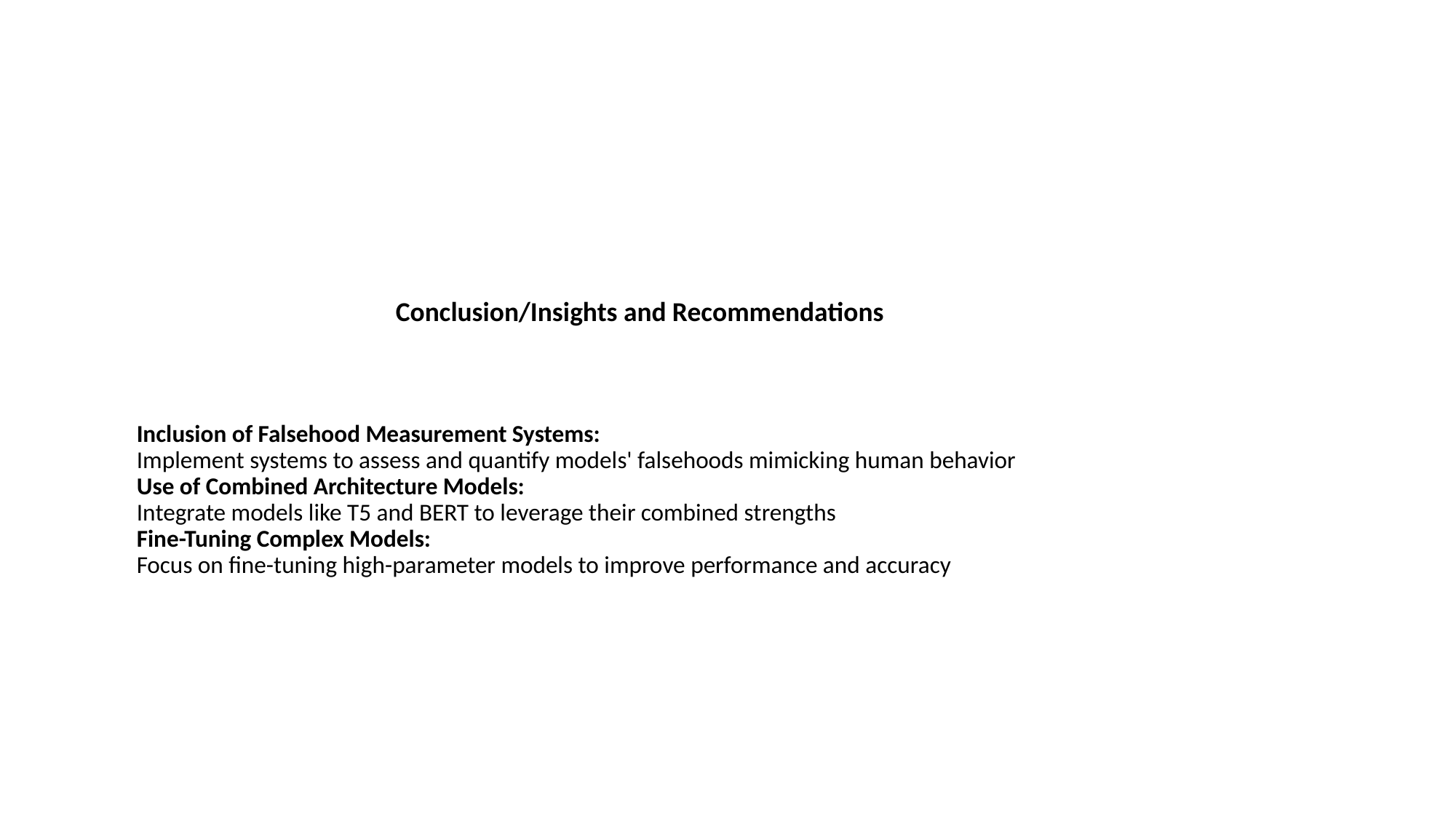

# Inclusion of Falsehood Measurement Systems: Implement systems to assess and quantify models' falsehoods mimicking human behavior Use of Combined Architecture Models: Integrate models like T5 and BERT to leverage their combined strengths Fine-Tuning Complex Models: Focus on fine-tuning high-parameter models to improve performance and accuracy
Conclusion/Insights and Recommendations